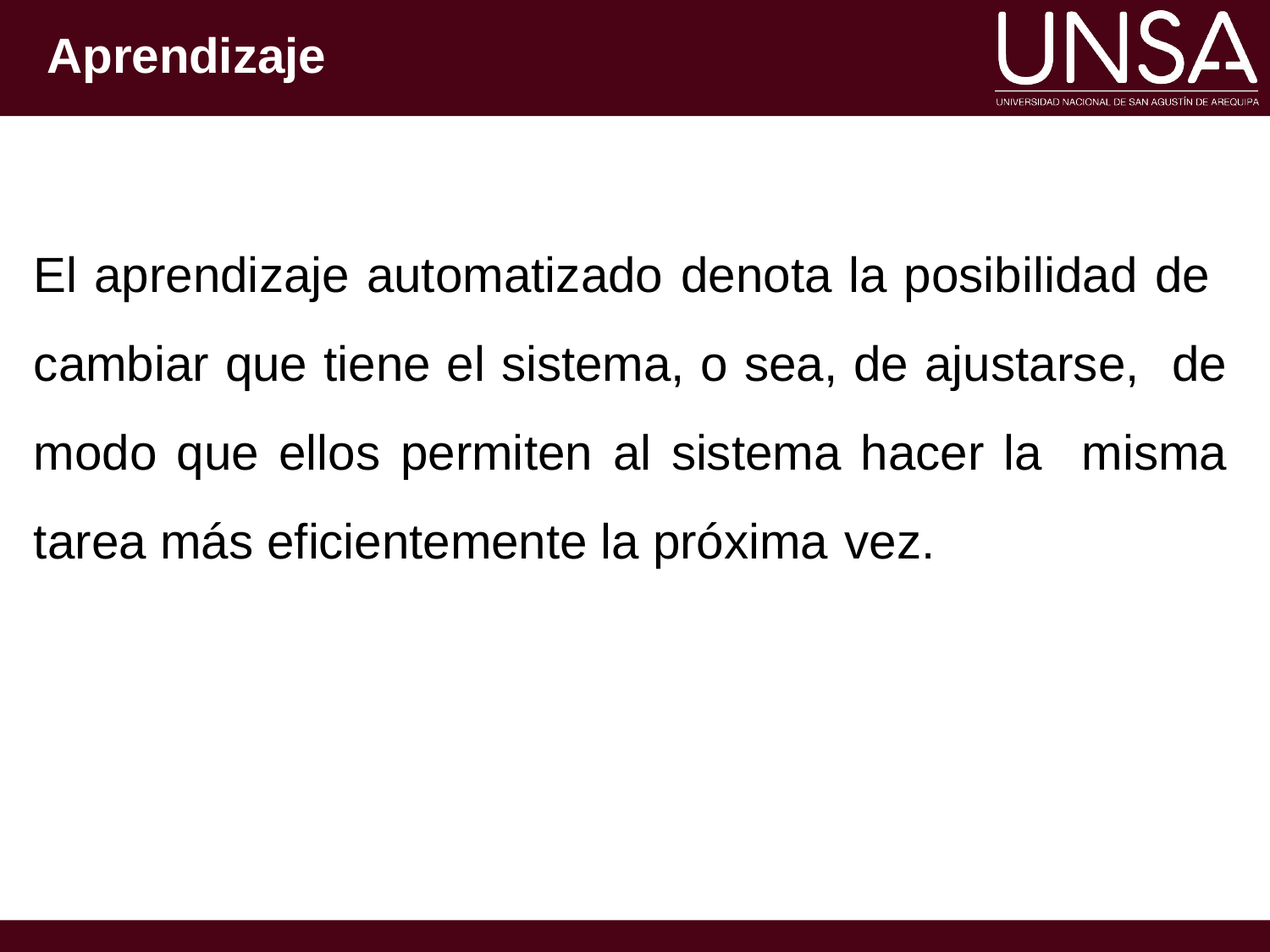

# Aprendizaje
El aprendizaje automatizado denota la posibilidad de  cambiar que tiene el sistema, o sea, de ajustarse,  de modo que ellos permiten al sistema hacer la  misma tarea más eficientemente la próxima vez.